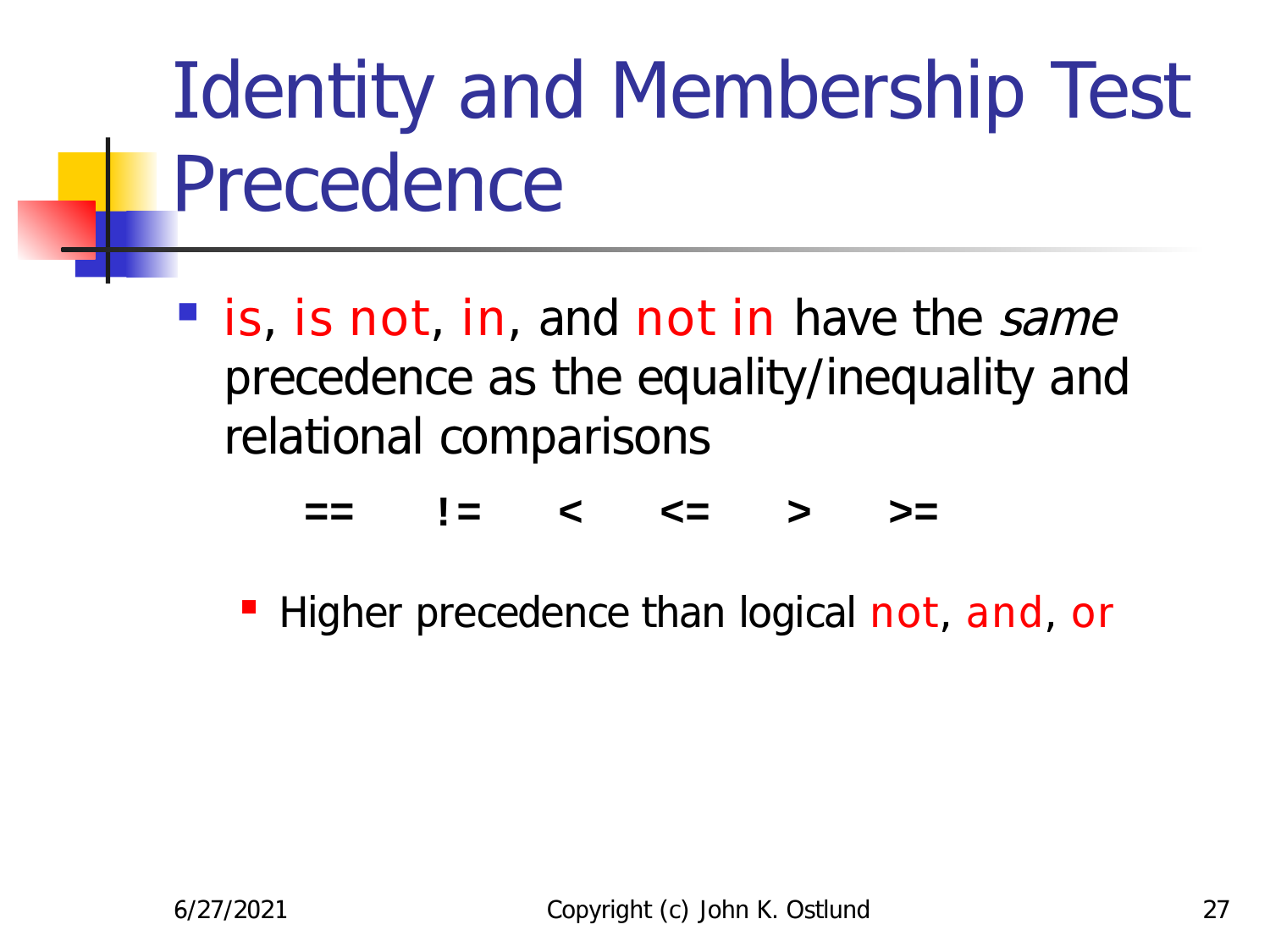

# Identity and Membership Test Precedence
is, is not, in, and not in have the same precedence as the equality/inequality and relational comparisons

     ==   !=   <   <=   >   >=

Higher precedence than logical not, and, or

6/27/2021
Copyright (c) John K. Ostlund
27